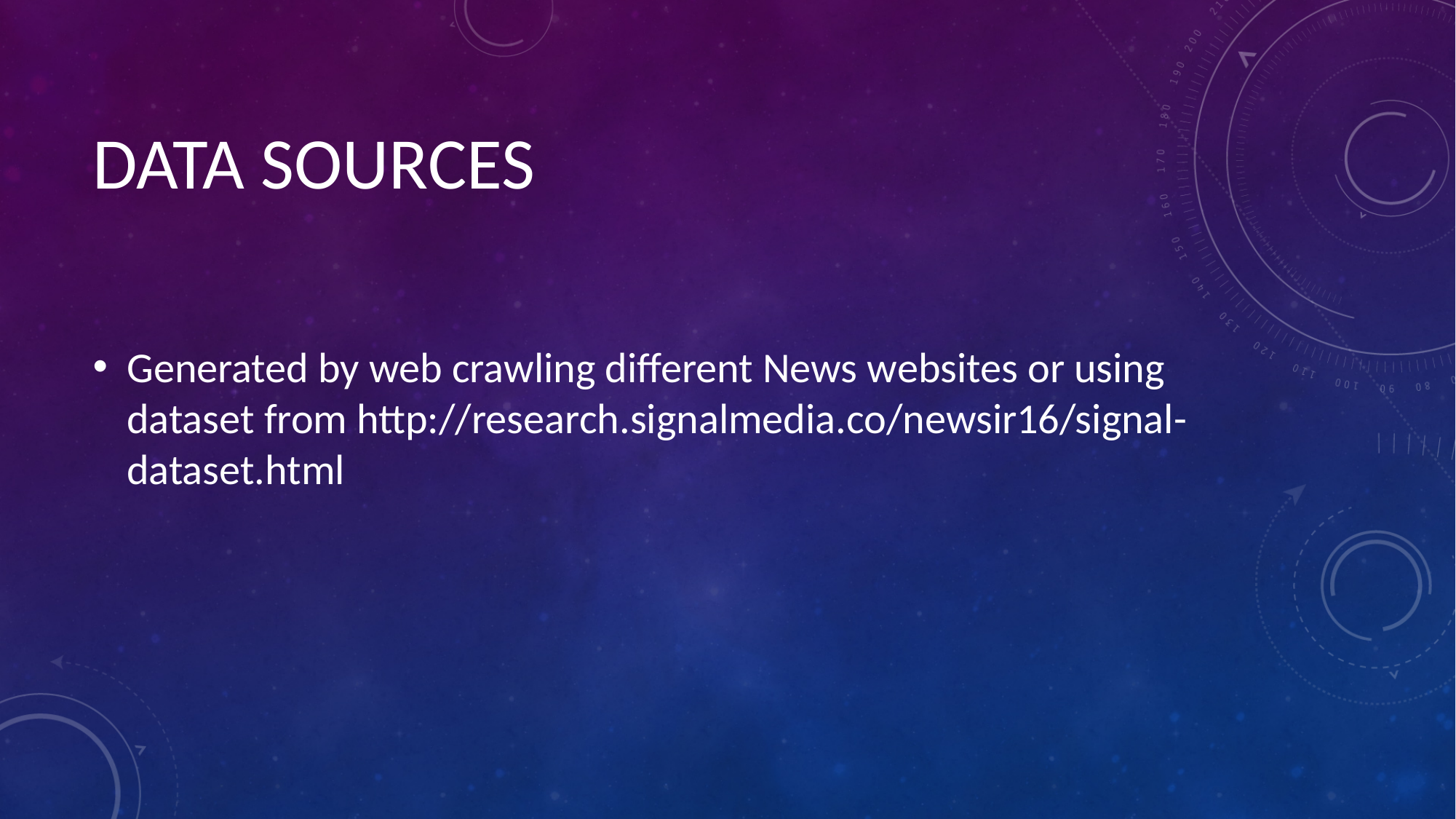

# Data Sources
Generated by web crawling different News websites or using dataset from http://research.signalmedia.co/newsir16/signal-dataset.html